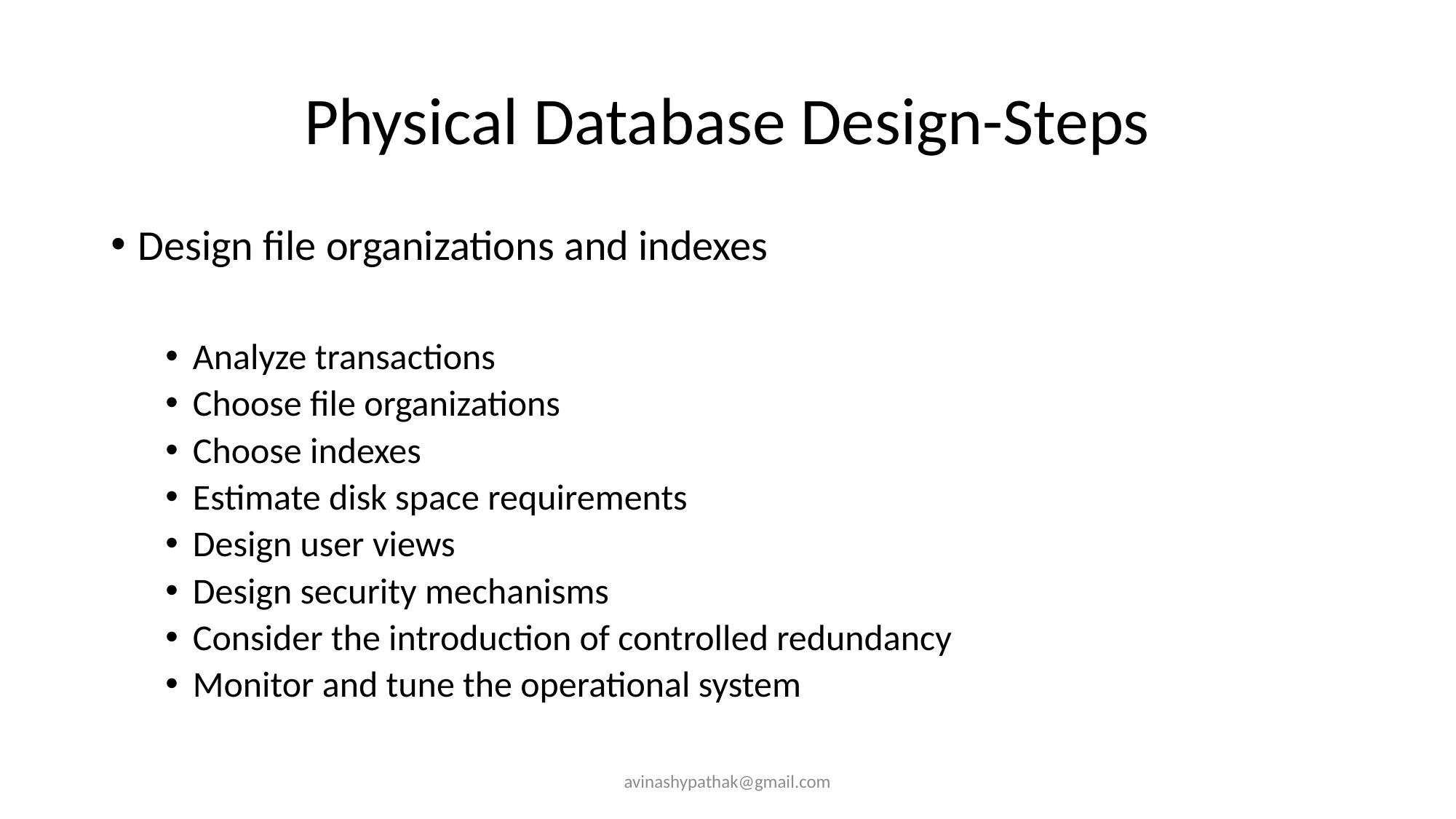

# Physical Database Design-Steps
Design file organizations and indexes

Analyze transactions
Choose file organizations
Choose indexes
Estimate disk space requirements
Design user views
Design security mechanisms
Consider the introduction of controlled redundancy
Monitor and tune the operational system

avinashypathak@gmail.com
13